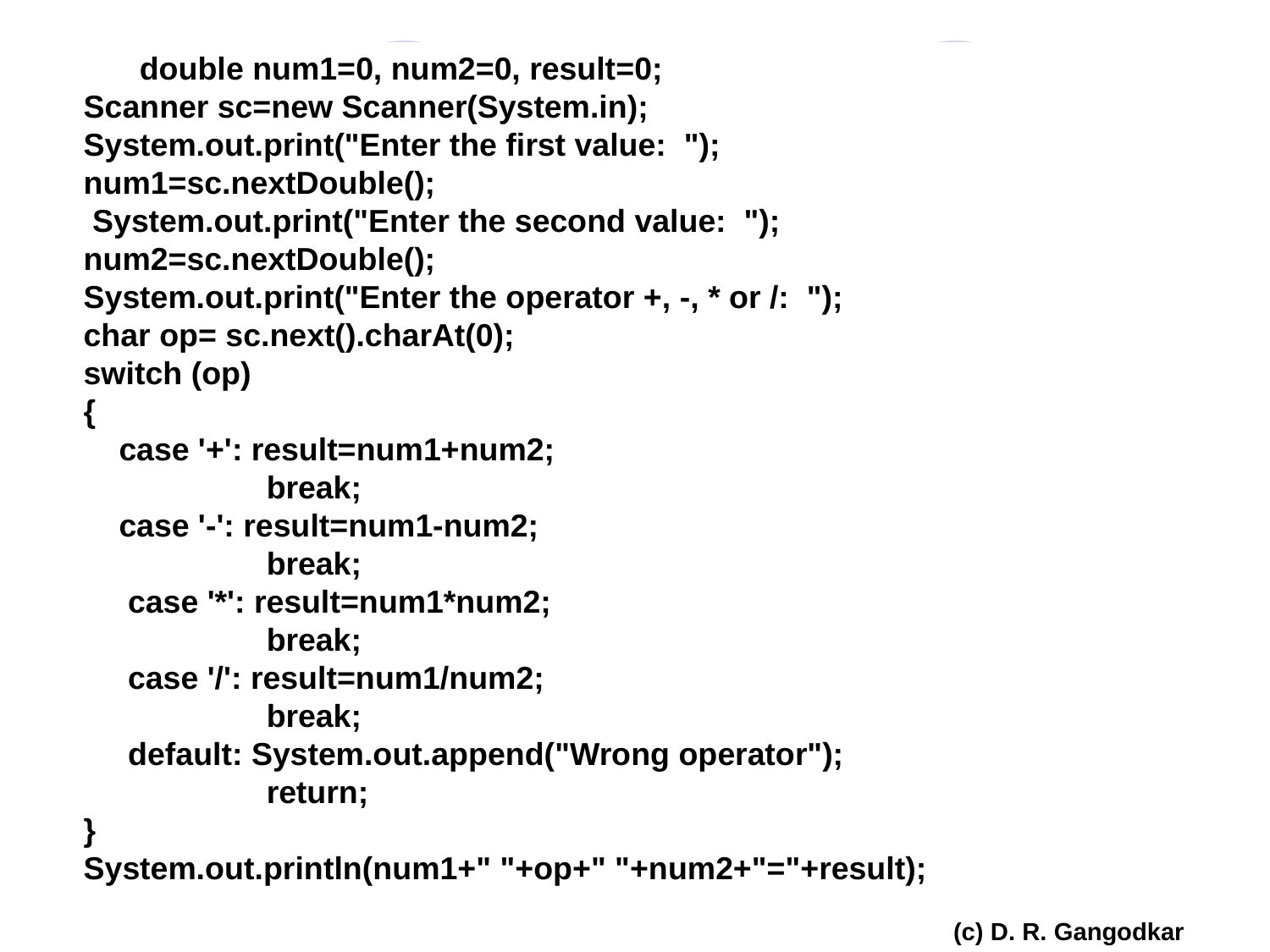

double num1=0, num2=0, result=0;
        Scanner sc=new Scanner(System.in);
        System.out.print("Enter the first value:  ");
        num1=sc.nextDouble();
         System.out.print("Enter the second value:  ");
        num2=sc.nextDouble();
        System.out.print("Enter the operator +, -, * or /:  ");
        char op= sc.next().charAt(0);
        switch (op)
        {
            case '+': result=num1+num2;
                    	break;
            case '-': result=num1-num2;
                    	break;
             case '*': result=num1*num2;
                    	break;
             case '/': result=num1/num2;
                    	break;
             default: System.out.append("Wrong operator");
		return;
        }
        System.out.println(num1+" "+op+" "+num2+"="+result);
(c) D. R. Gangodkar